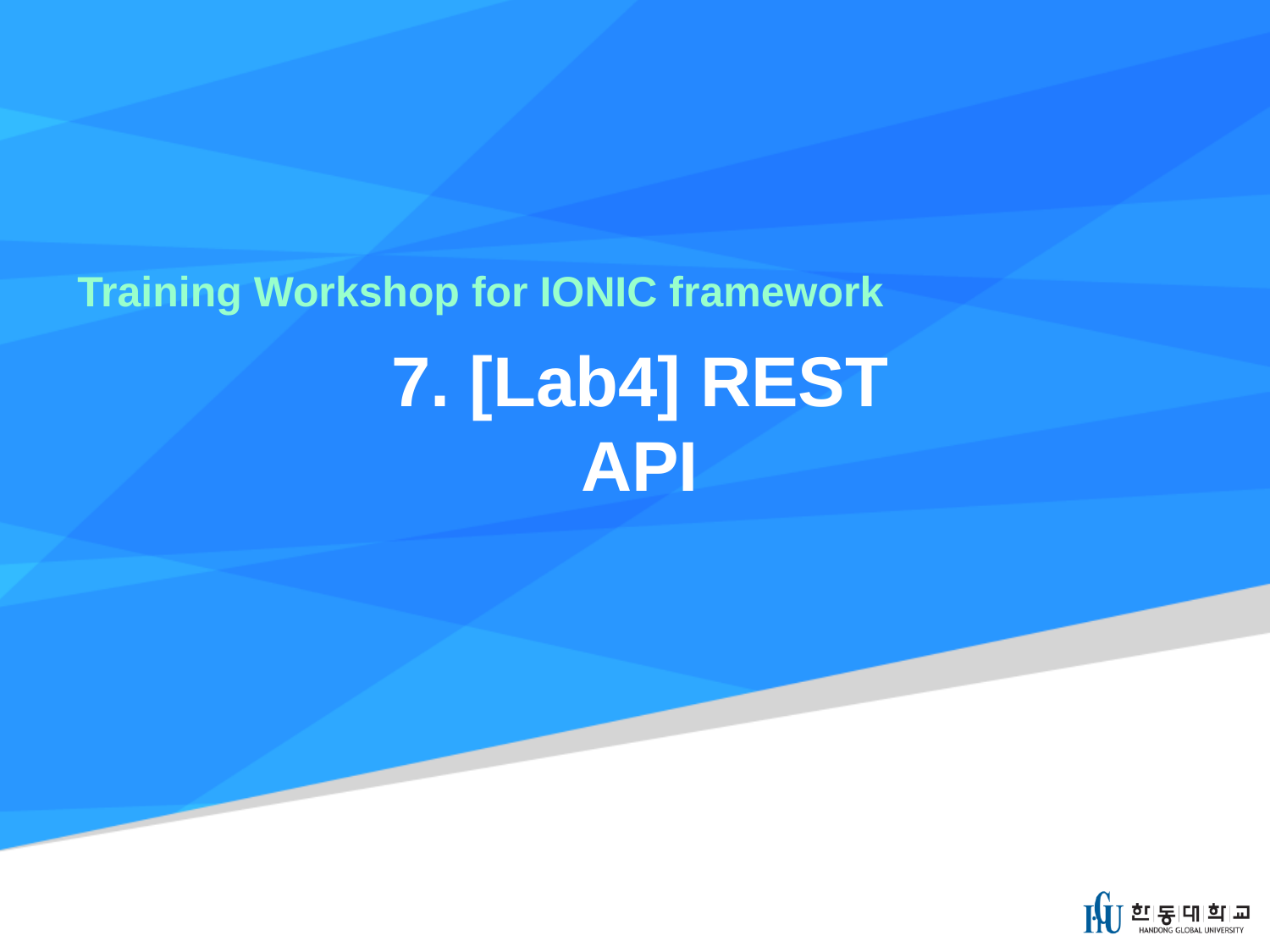

Training Workshop for IONIC framework
# 7. [Lab4] REST API